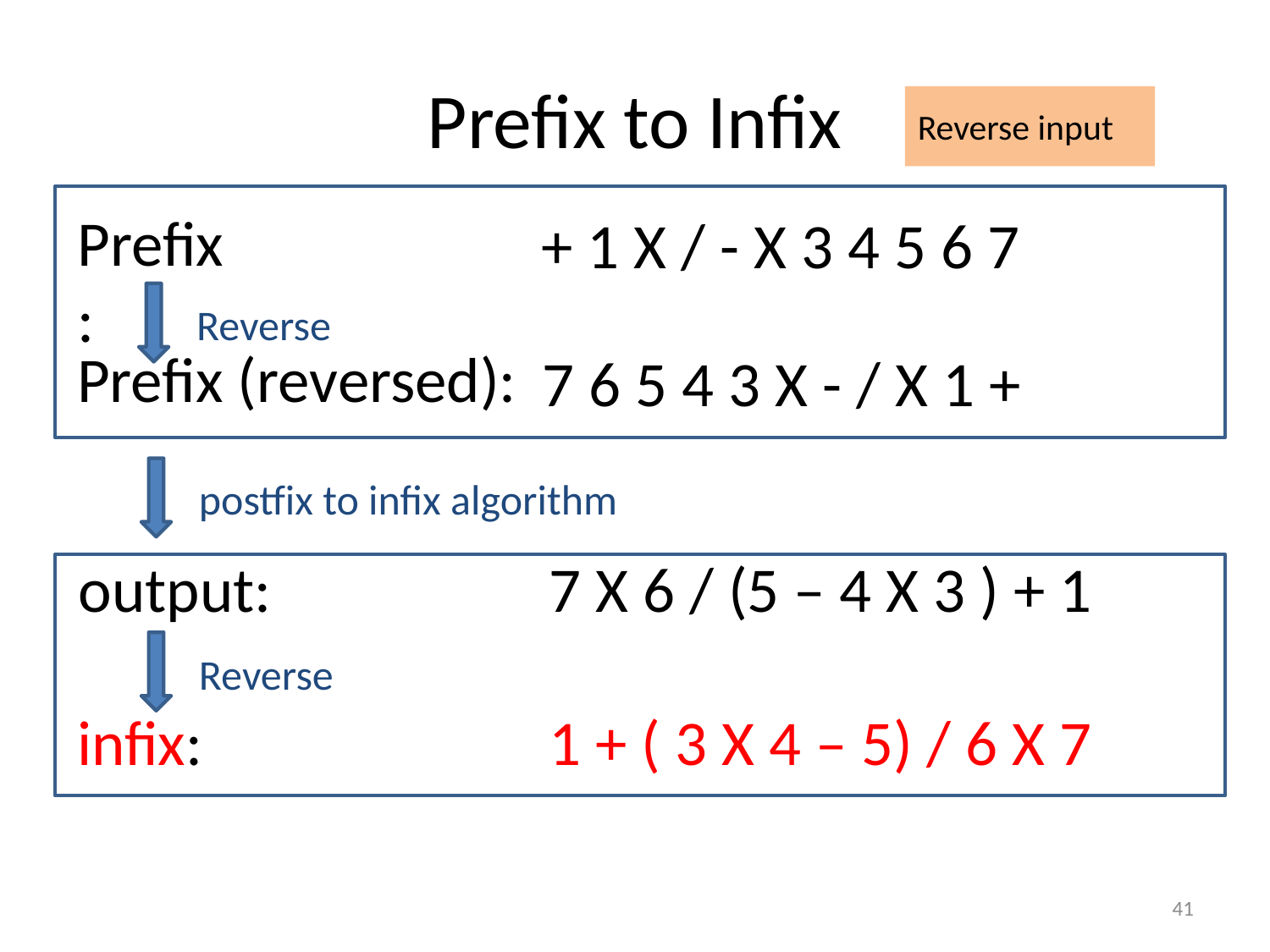

# Prefix to Infix
Reverse input

Prefix:
+ 1 X / - X 3 4 5 6 7

Reverse
Prefix (reversed):
7 6 5 4 3 X - / X 1 +

postfix to infix algorithm
7 X 6 / (5 – 4 X 3 ) + 1
output:

Reverse
1 + ( 3 X 4 – 5) / 6 X 7
infix:
41